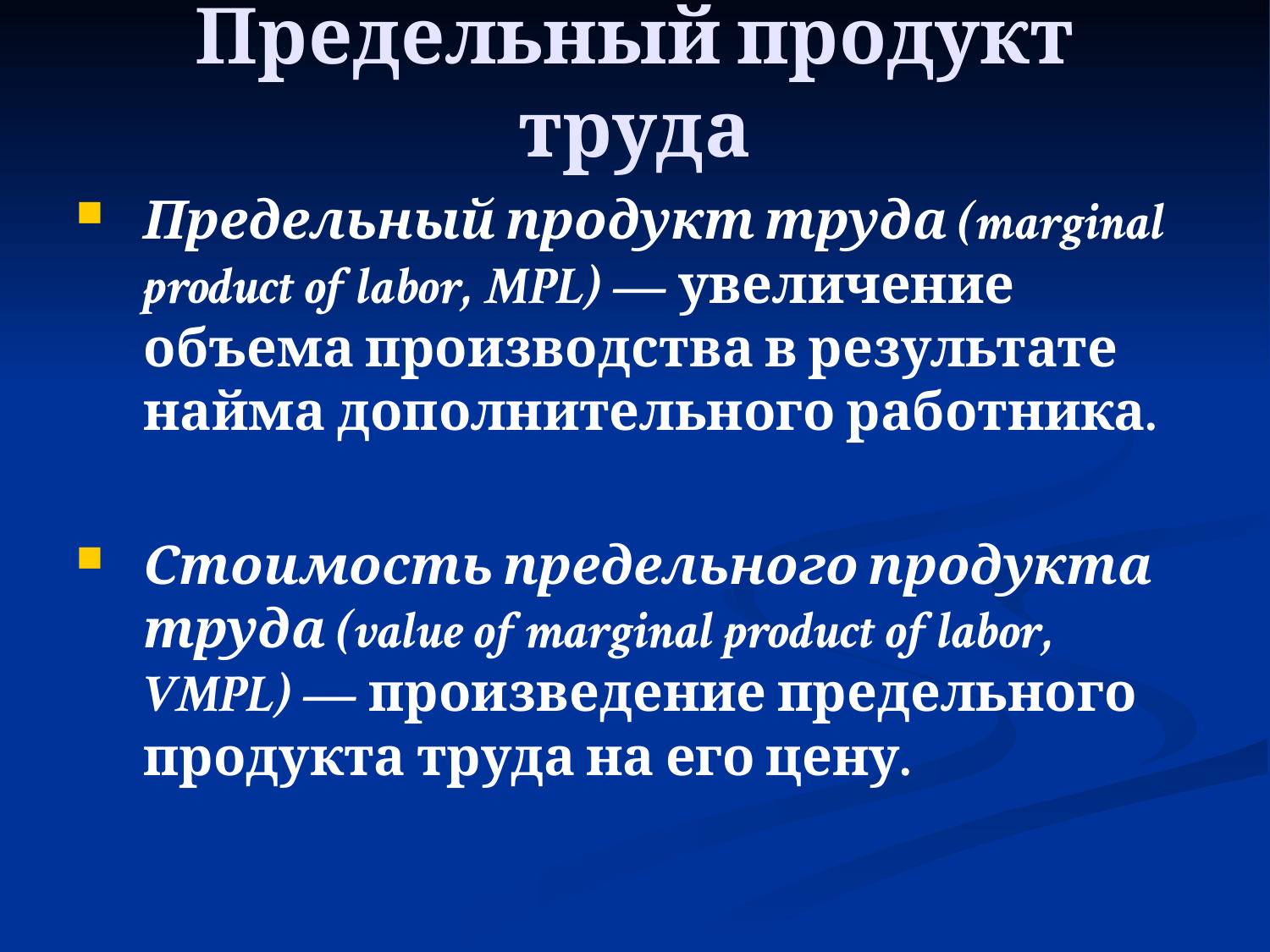

Предельный продукт труда
Предельный продукт труда (marginal product of labor, MPL) — увеличение объема производства в результате найма дополнительного работника.

Стоимость предельного продукта труда (value of marginal product of labor, VMPL) — произведение предельного продукта труда на его цену.